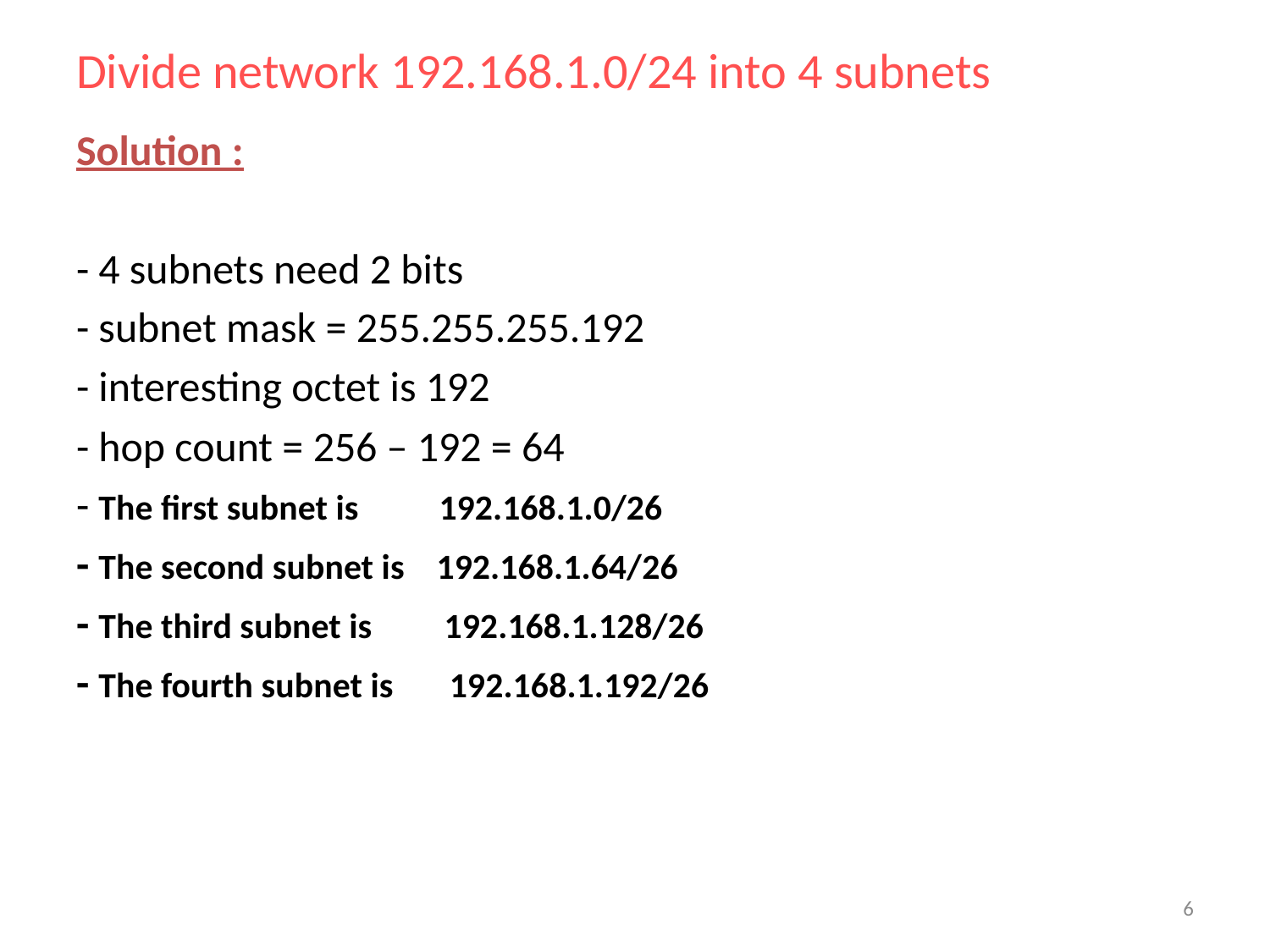

# Divide network 192.168.1.0/24 into 4 subnets
Solution :

- 4 subnets need 2 bits
- subnet mask = 255.255.255.192
- interesting octet is 192
- hop count = 256 – 192 = 64
- The first subnet is          192.168.1.0/26
- The second subnet is    192.168.1.64/26
- The third subnet is         192.168.1.128/26
- The fourth subnet is       192.168.1.192/26

6